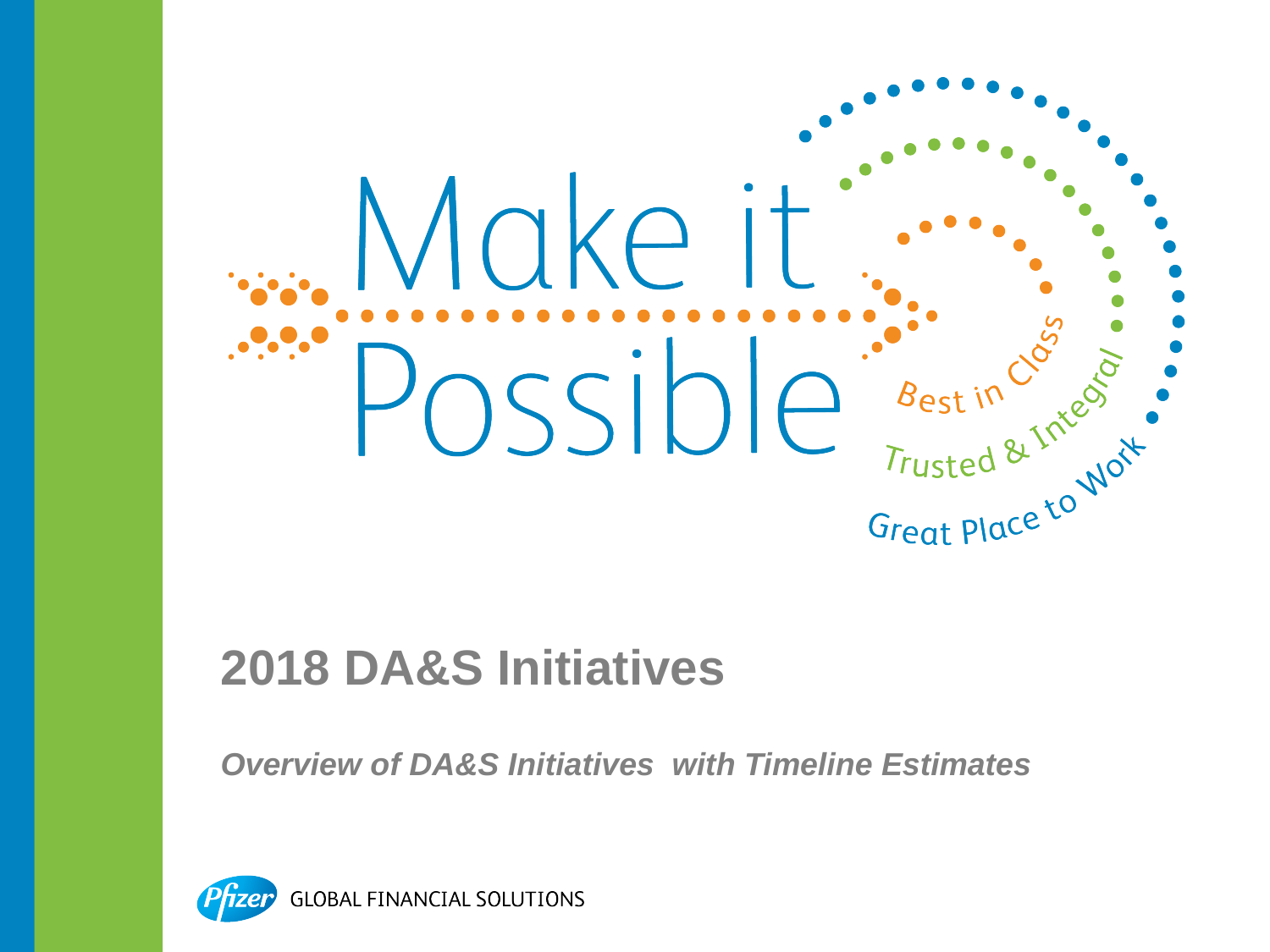

# 2018 DA&S Initiatives
Overview of DA&S Initiatives  with Timeline Estimates